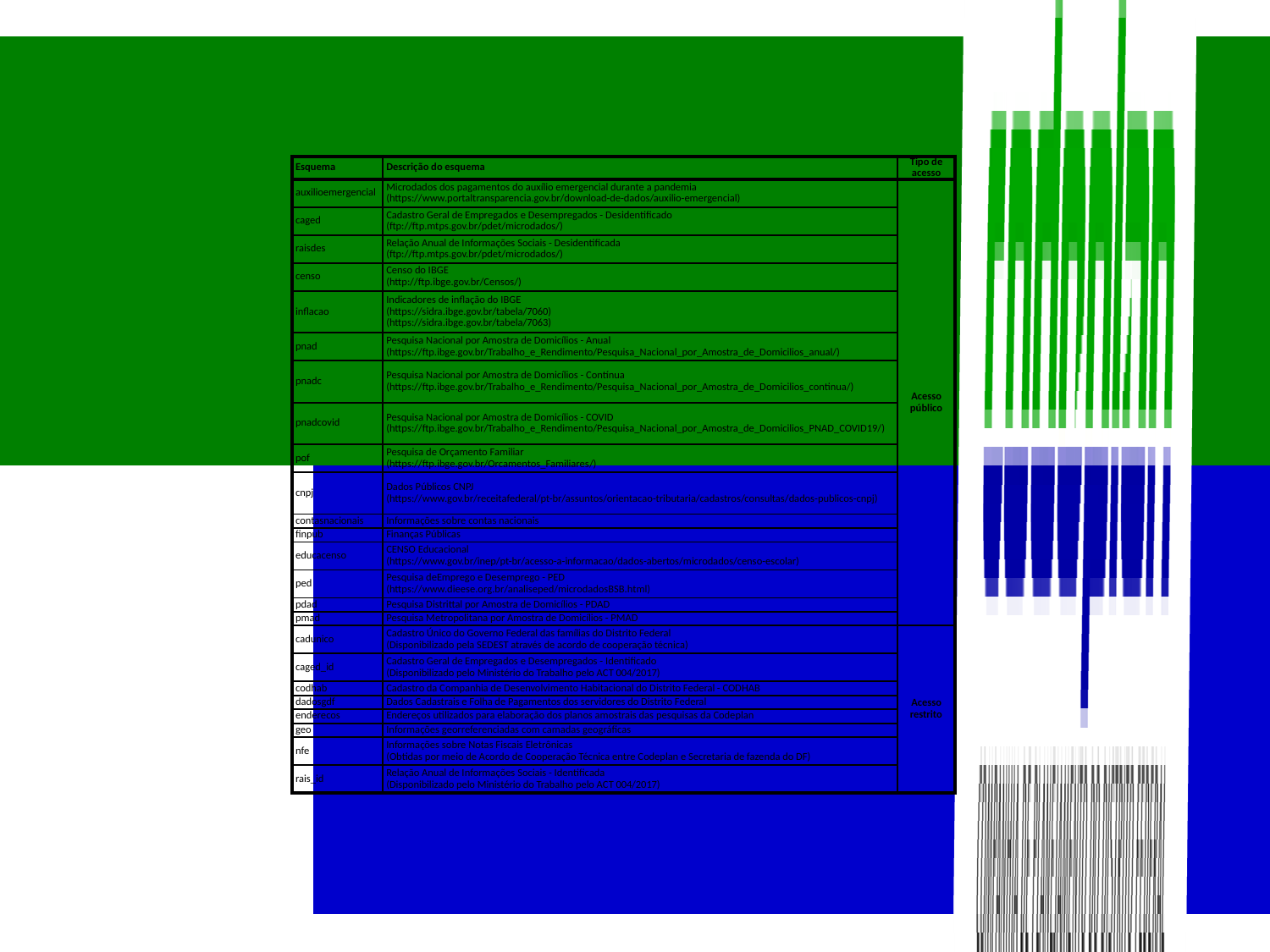

| Esquema | Descrição do esquema | Tipo de acesso |
| --- | --- | --- |
| auxilioemergencial | Microdados dos pagamentos do auxílio emergencial durante a pandemia (https://www.portaltransparencia.gov.br/download-de-dados/auxilio-emergencial) | Acesso público |
| caged | Cadastro Geral de Empregados e Desempregados - Desidentificado (ftp://ftp.mtps.gov.br/pdet/microdados/) |  |
| raisdes | Relação Anual de Informações Sociais - Desidentificada (ftp://ftp.mtps.gov.br/pdet/microdados/) |  |
| censo | Censo do IBGE (http://ftp.ibge.gov.br/Censos/) |  |
| inflacao | Indicadores de inflação do IBGE (https://sidra.ibge.gov.br/tabela/7060) (https://sidra.ibge.gov.br/tabela/7063) |  |
| pnad | Pesquisa Nacional por Amostra de Domicílios - Anual (https://ftp.ibge.gov.br/Trabalho\_e\_Rendimento/Pesquisa\_Nacional\_por\_Amostra\_de\_Domicilios\_anual/) |  |
| pnadc | Pesquisa Nacional por Amostra de Domicílios - Contínua (https://ftp.ibge.gov.br/Trabalho\_e\_Rendimento/Pesquisa\_Nacional\_por\_Amostra\_de\_Domicilios\_continua/) |  |
| pnadcovid | Pesquisa Nacional por Amostra de Domicílios - COVID (https://ftp.ibge.gov.br/Trabalho\_e\_Rendimento/Pesquisa\_Nacional\_por\_Amostra\_de\_Domicilios\_PNAD\_COVID19/) |  |
| pof | Pesquisa de Orçamento Familiar (https://ftp.ibge.gov.br/Orcamentos\_Familiares/) |  |
| cnpj | Dados Públicos CNPJ (https://www.gov.br/receitafederal/pt-br/assuntos/orientacao-tributaria/cadastros/consultas/dados-publicos-cnpj) |  |
| contasnacionais | Informações sobre contas nacionais |  |
| finpub | Finanças Públicas |  |
| educacenso | CENSO Educacional (https://www.gov.br/inep/pt-br/acesso-a-informacao/dados-abertos/microdados/censo-escolar) |  |
| ped | Pesquisa deEmprego e Desemprego - PED (https://www.dieese.org.br/analiseped/microdadosBSB.html) |  |
| pdad | Pesquisa Distrittal por Amostra de Domicílios - PDAD |  |
| pmad | Pesquisa Metropolitana por Amostra de Domicílios - PMAD |  |
| cadunico | Cadastro Único do Governo Federal das famílias do Distrito Federal (Disponibilizado pela SEDEST através de acordo de cooperação técnica) | Acesso restrito |
| caged\_id | Cadastro Geral de Empregados e Desempregados - Identificado (Disponibilizado pelo Ministério do Trabalho pelo ACT 004/2017) |  |
| codhab | Cadastro da Companhia de Desenvolvimento Habitacional do Distrito Federal - CODHAB |  |
| dadosgdf | Dados Cadastrais e Folha de Pagamentos dos servidores do Distrito Federal |  |
| enderecos | Endereços utilizados para elaboração dos planos amostrais das pesquisas da Codeplan |  |
| geo | Informações georreferenciadas com camadas geográficas |  |
| nfe | Informações sobre Notas Fiscais Eletrônicas (Obtidas por meio de Acordo de Cooperação Técnica entre Codeplan e Secretaria de fazenda do DF) |  |
| rais\_id | Relação Anual de Informações Sociais - Identificada (Disponibilizado pelo Ministério do Trabalho pelo ACT 004/2017) |  |